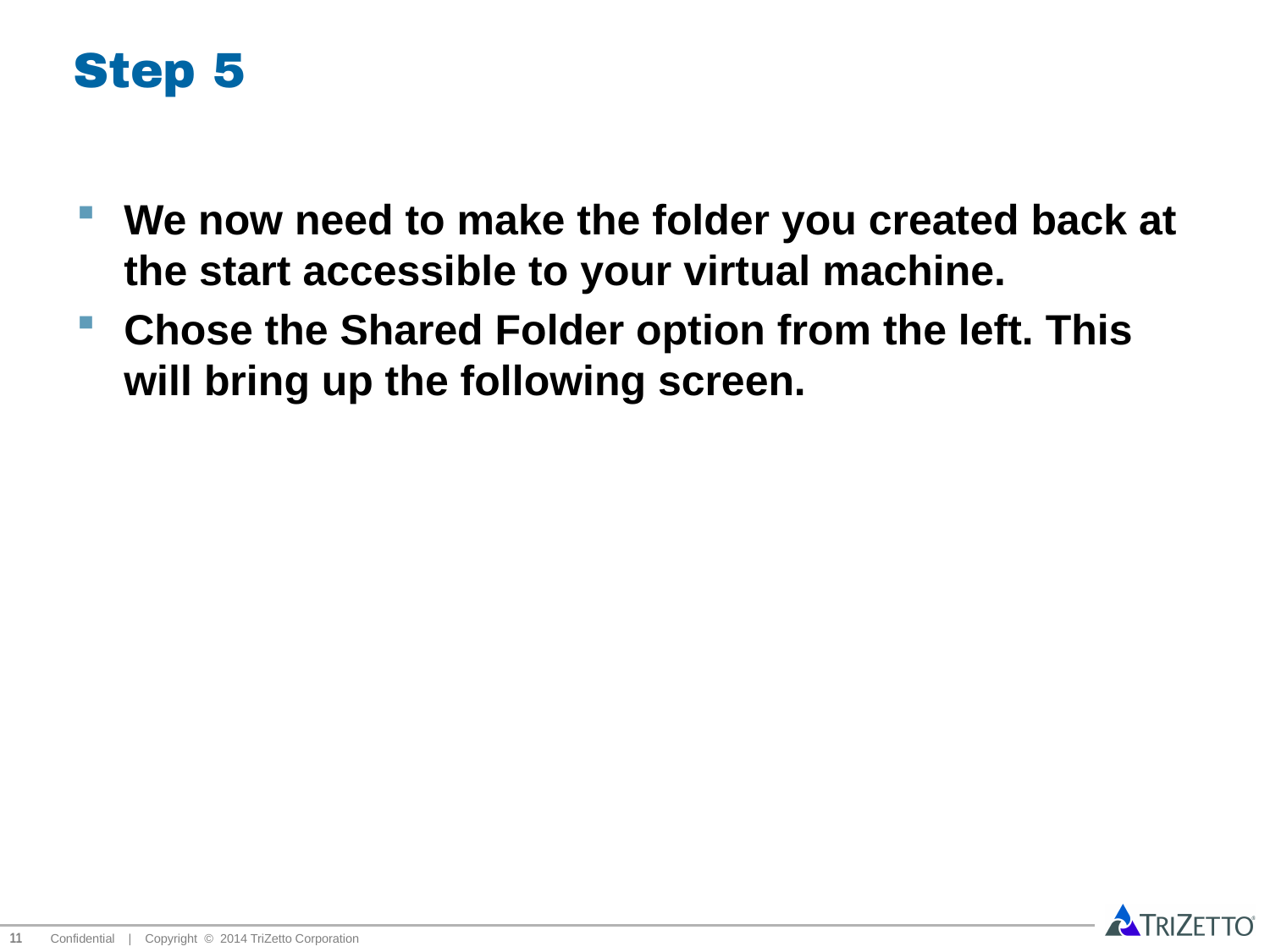

# Step 5
We now need to make the folder you created back at the start accessible to your virtual machine.
Chose the Shared Folder option from the left. This will bring up the following screen.